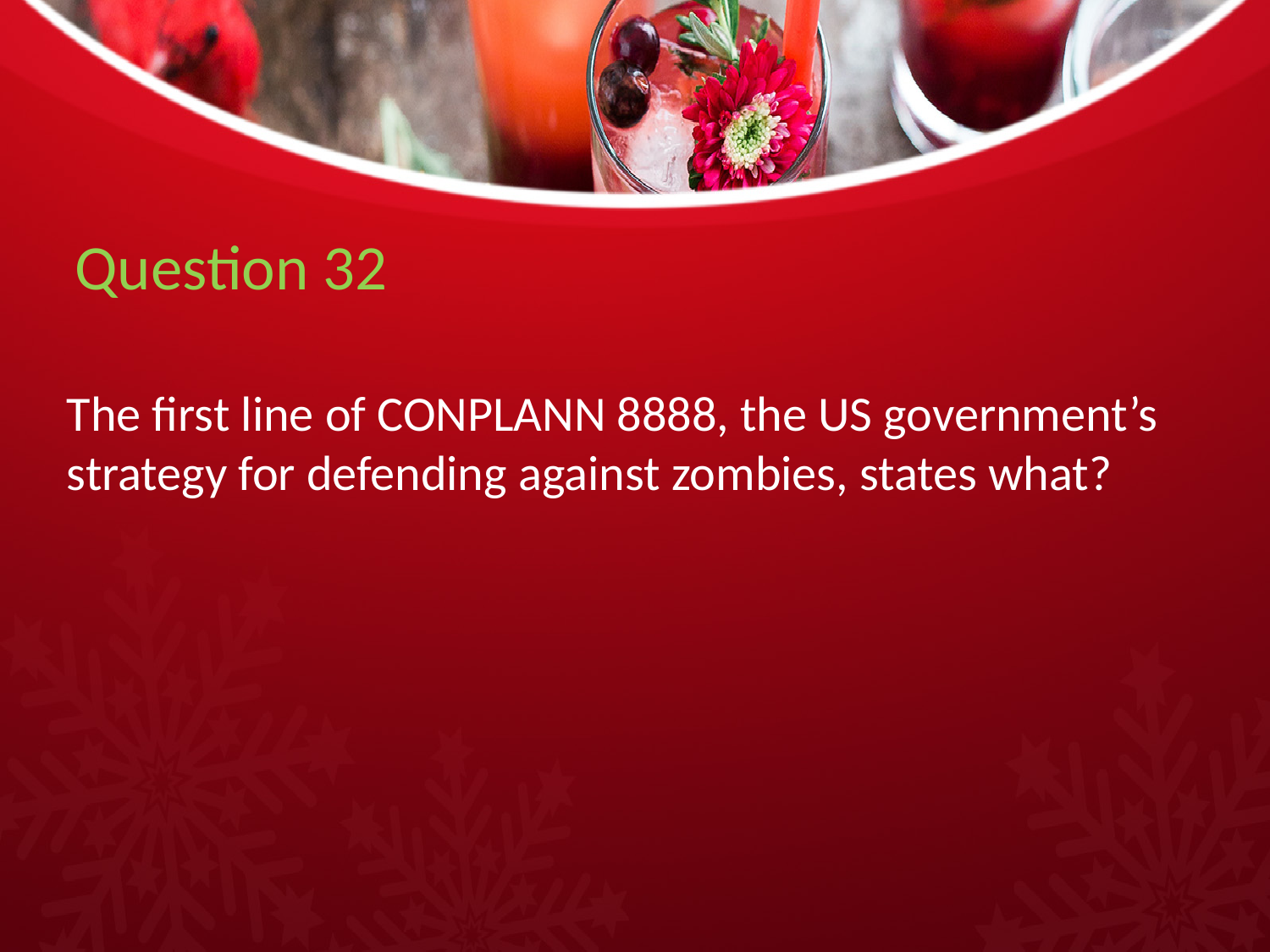

# Question 32

The first line of CONPLANN 8888, the US government’s strategy for defending against zombies, states what?